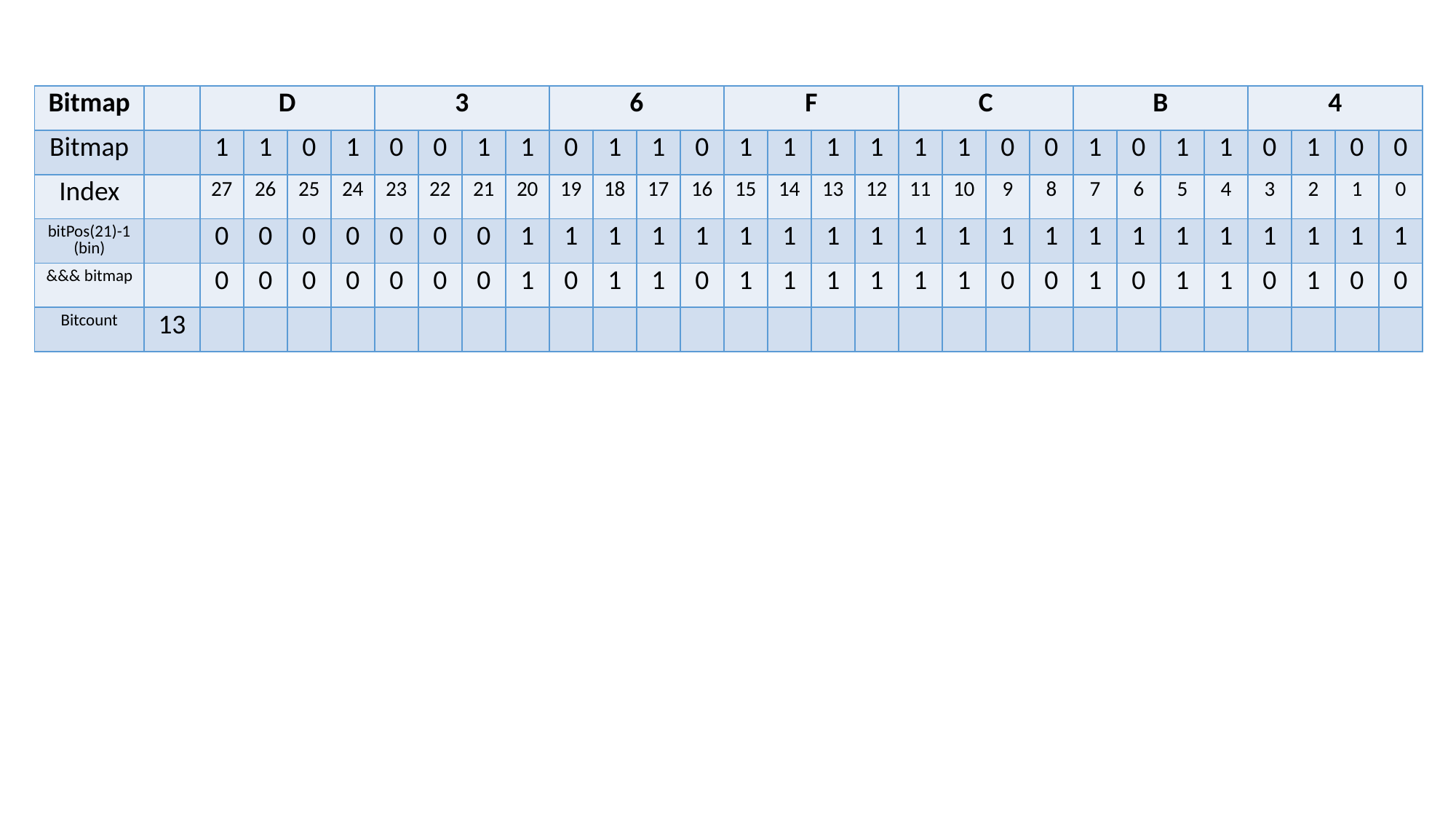

| Bitmap |  | D |  |  |  | 3 |  |  |  | 6 |  |  |  | F |  |  |  | C |  |  |  | B |  |  |  | 4 |  |  |  |
| --- | --- | --- | --- | --- | --- | --- | --- | --- | --- | --- | --- | --- | --- | --- | --- | --- | --- | --- | --- | --- | --- | --- | --- | --- | --- | --- | --- | --- | --- |
| Bitmap |  | 1 | 1 | 0 | 1 | 0 | 0 | 1 | 1 | 0 | 1 | 1 | 0 | 1 | 1 | 1 | 1 | 1 | 1 | 0 | 0 | 1 | 0 | 1 | 1 | 0 | 1 | 0 | 0 |
| Index |  | 27 | 26 | 25 | 24 | 23 | 22 | 21 | 20 | 19 | 18 | 17 | 16 | 15 | 14 | 13 | 12 | 11 | 10 | 9 | 8 | 7 | 6 | 5 | 4 | 3 | 2 | 1 | 0 |
| bitPos(21)-1 (bin) |  | 0 | 0 | 0 | 0 | 0 | 0 | 0 | 1 | 1 | 1 | 1 | 1 | 1 | 1 | 1 | 1 | 1 | 1 | 1 | 1 | 1 | 1 | 1 | 1 | 1 | 1 | 1 | 1 |
| &&& bitmap |  | 0 | 0 | 0 | 0 | 0 | 0 | 0 | 1 | 0 | 1 | 1 | 0 | 1 | 1 | 1 | 1 | 1 | 1 | 0 | 0 | 1 | 0 | 1 | 1 | 0 | 1 | 0 | 0 |
| Bitcount | 13 |  |  |  |  |  |  |  |  |  |  |  |  |  |  |  |  |  |  |  |  |  |  |  |  |  |  |  |  |